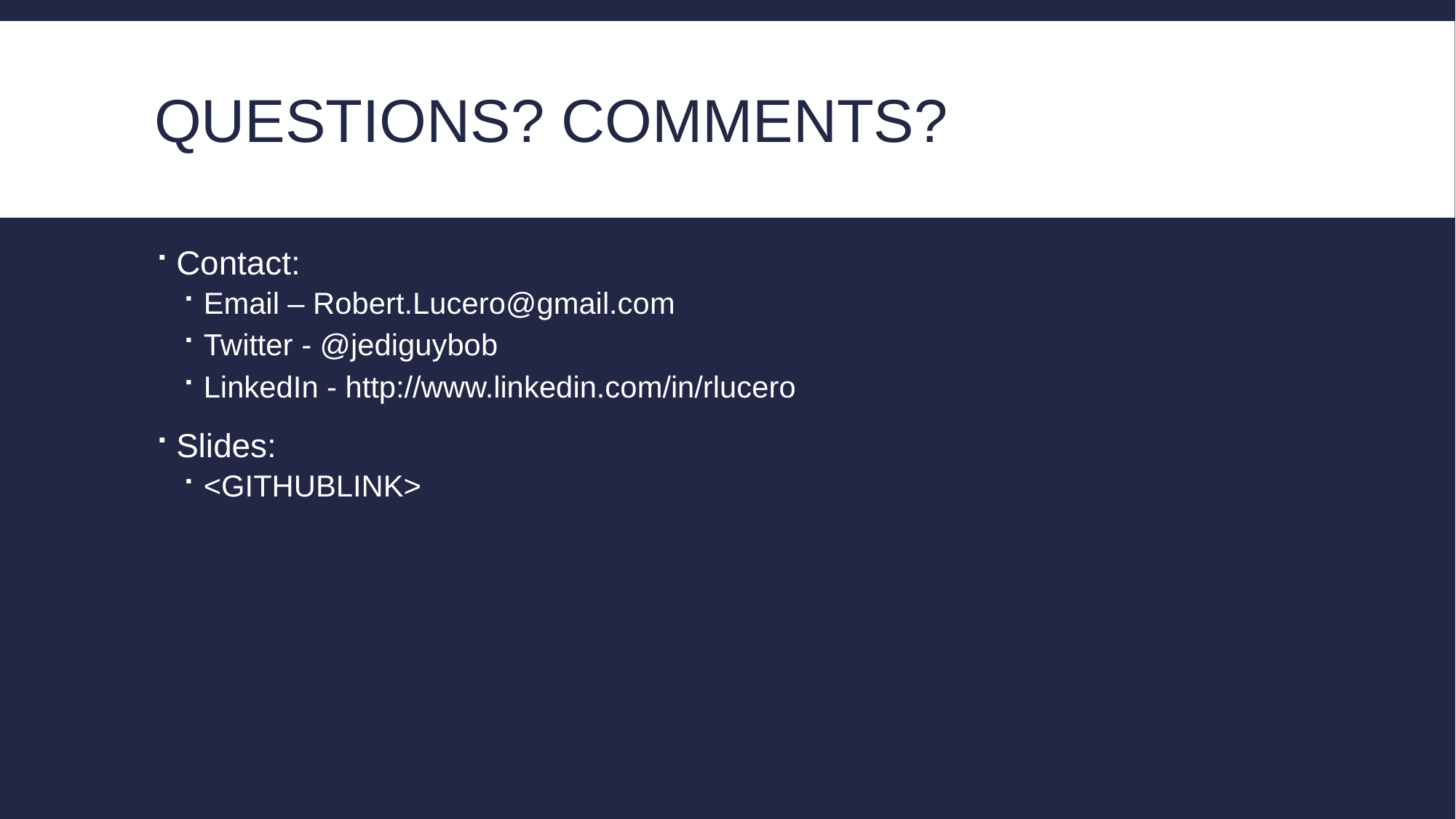

# Questions? Comments?
Contact:
Email – Robert.Lucero@gmail.com
Twitter - @jediguybob
LinkedIn - http://www.linkedin.com/in/rlucero
Slides:
<GITHUBLINK>